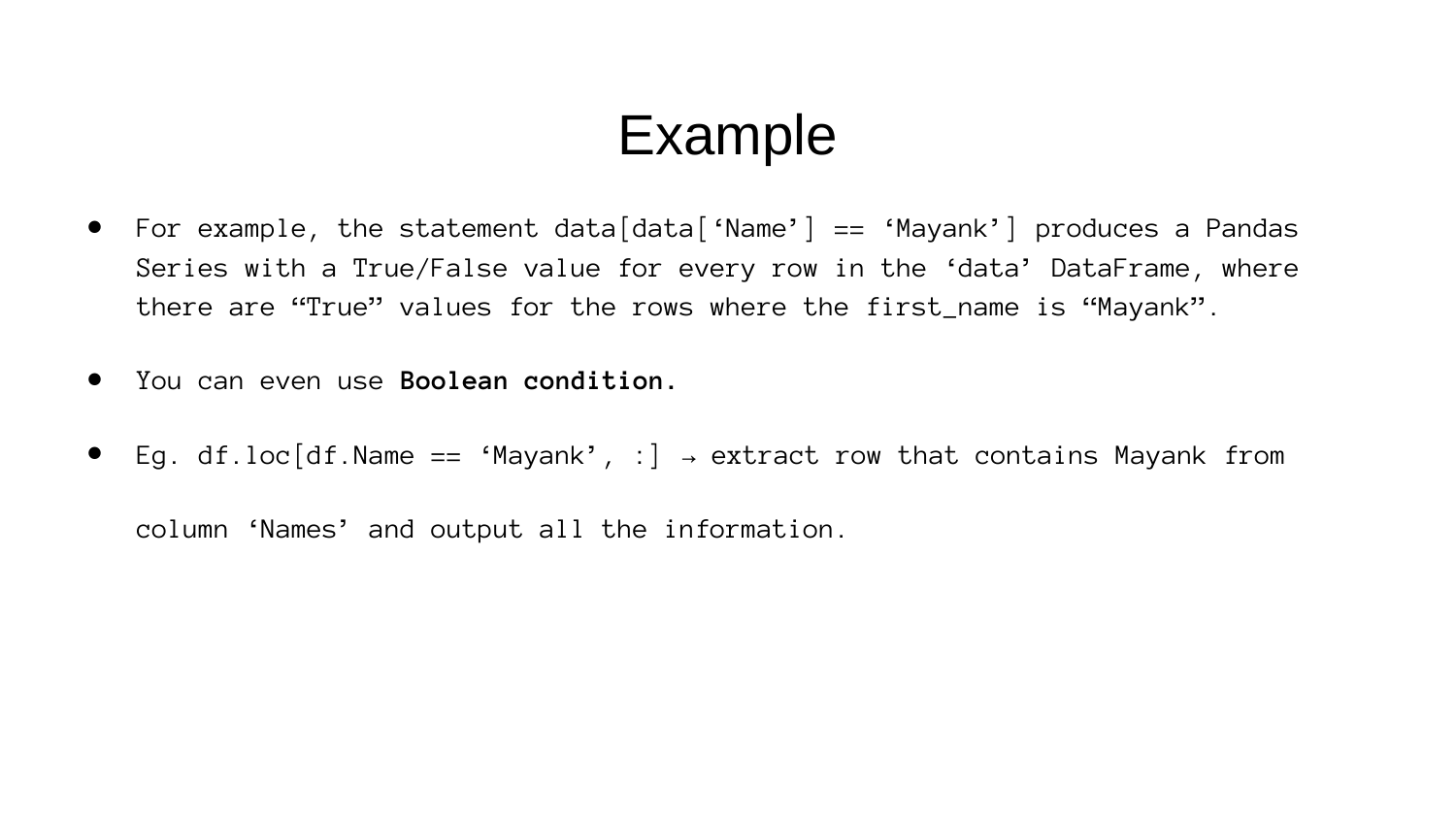

# Example
For example, the statement data[data[‘Name’] == ‘Mayank’] produces a Pandas Series with a True/False value for every row in the ‘data’ DataFrame, where there are “True” values for the rows where the first_name is “Mayank”.
You can even use Boolean condition.
Eg. df.loc[df.Name == ‘Mayank’, :] → extract row that contains Mayank from column ‘Names’ and output all the information.